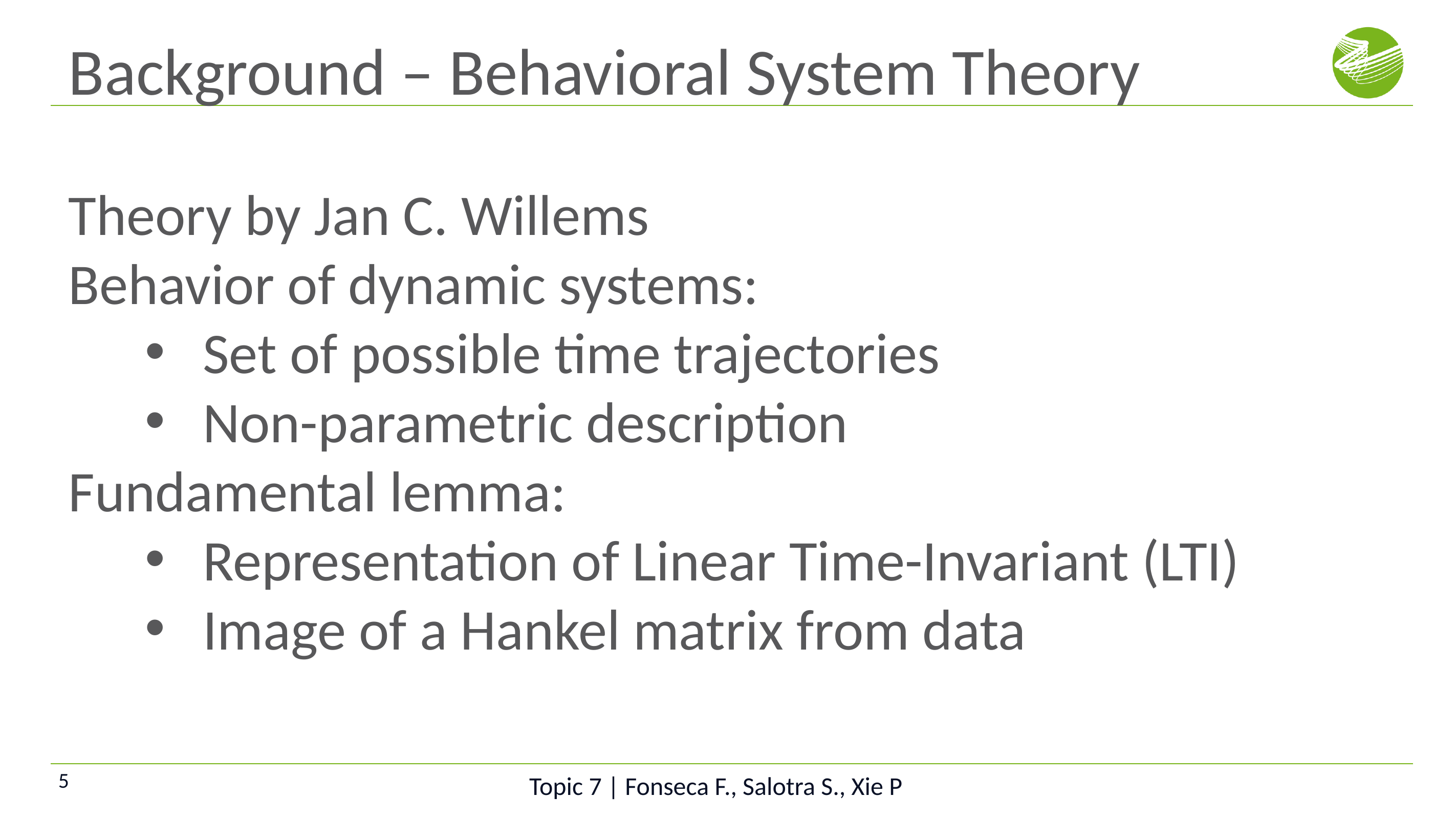

# Background – Behavioral System Theory
Theory by Jan C. Willems
Behavior of dynamic systems:
Set of possible time trajectories
Non-parametric description
Fundamental lemma:
Representation of Linear Time-Invariant (LTI)
Image of a Hankel matrix from data
Topic 7 | Fonseca F., Salotra S., Xie P
5